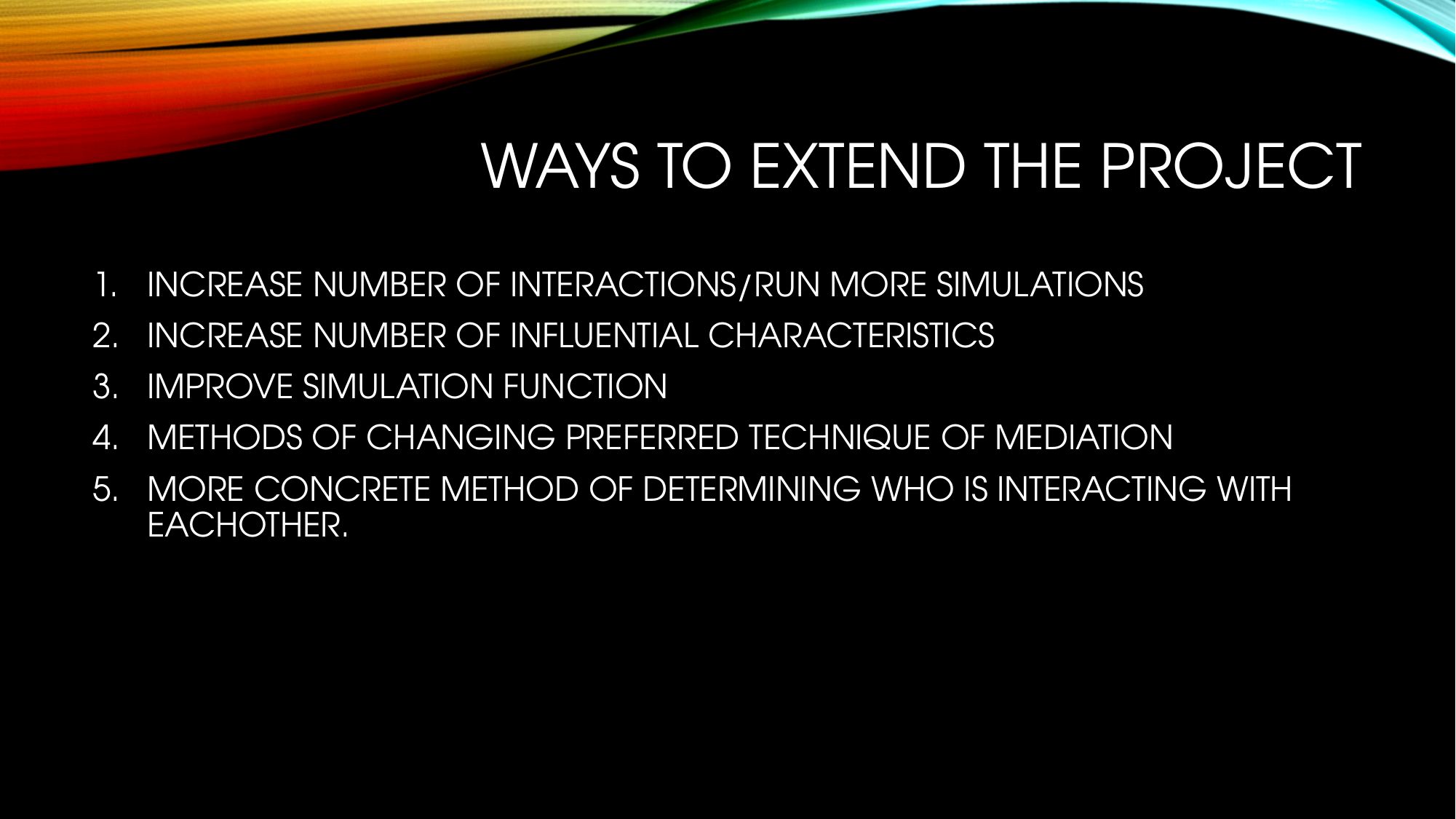

# Ways to extend the project
INCREASE NUMBER OF INTERACTIONS/RUN MORE SIMULATIONS
INCREASE NUMBER OF INFLUENTIAL CHARACTERISTICS
IMPROVE SIMULATION FUNCTION
METHODS OF CHANGING PREFERRED TECHNIQUE OF MEDIATION
MORE CONCRETE METHOD OF DETERMINING WHO IS INTERACTING WITH EACHOTHER.